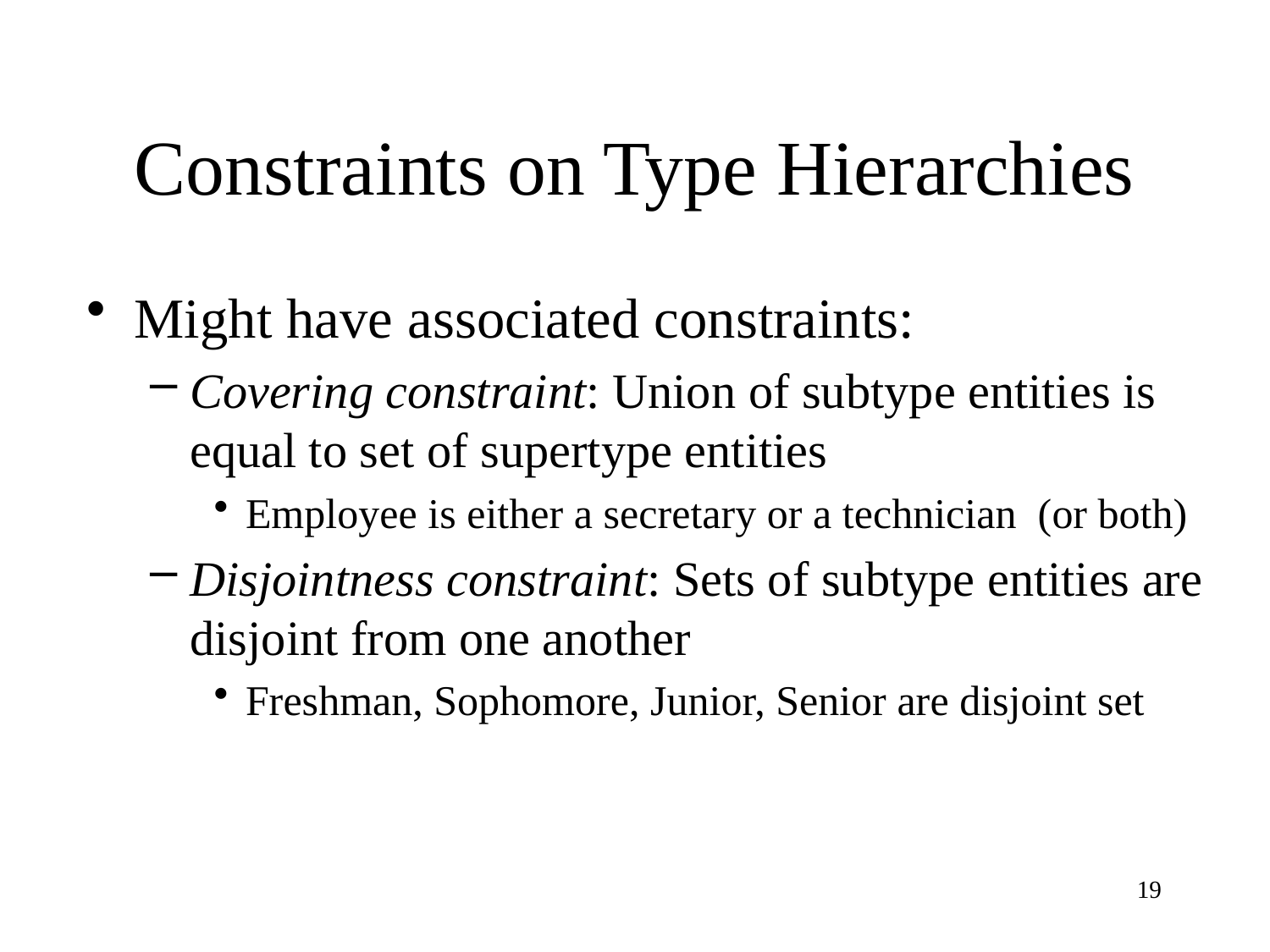

# Constraints on Type Hierarchies
Might have associated constraints:
Covering constraint: Union of subtype entities is equal to set of supertype entities
Employee is either a secretary or a technician  (or both)
Disjointness constraint: Sets of subtype entities are disjoint from one another
Freshman, Sophomore, Junior, Senior are disjoint set
19